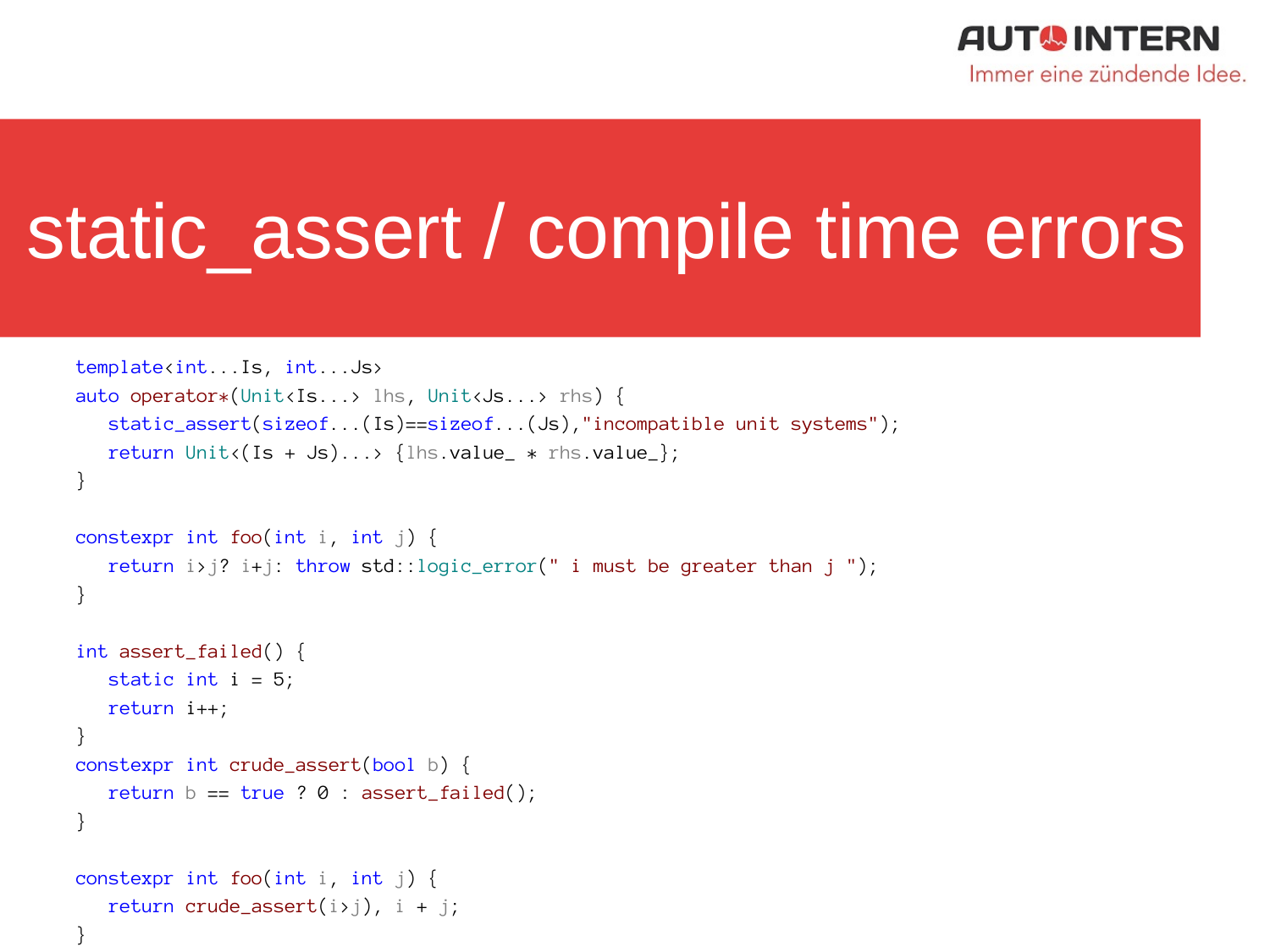

# static_assert / compile time errors
template<int...Is, int...Js>
auto operator*(Unit<Is...> lhs, Unit<Js...> rhs) {
   static_assert(sizeof...(Is)==sizeof...(Js),"incompatible unit systems");
   return Unit<(Is + Js)...> {lhs.value_ * rhs.value_};
}

constexpr int foo(int i, int j) {
   return i>j? i+j: throw std::logic_error(" i must be greater than j ");
}

int assert_failed() {
   static int i = 5;
   return i++;
}
constexpr int crude_assert(bool b) {
   return b == true ? 0 : assert_failed();
}

constexpr int foo(int i, int j) {
   return crude_assert(i>j), i + j;
}